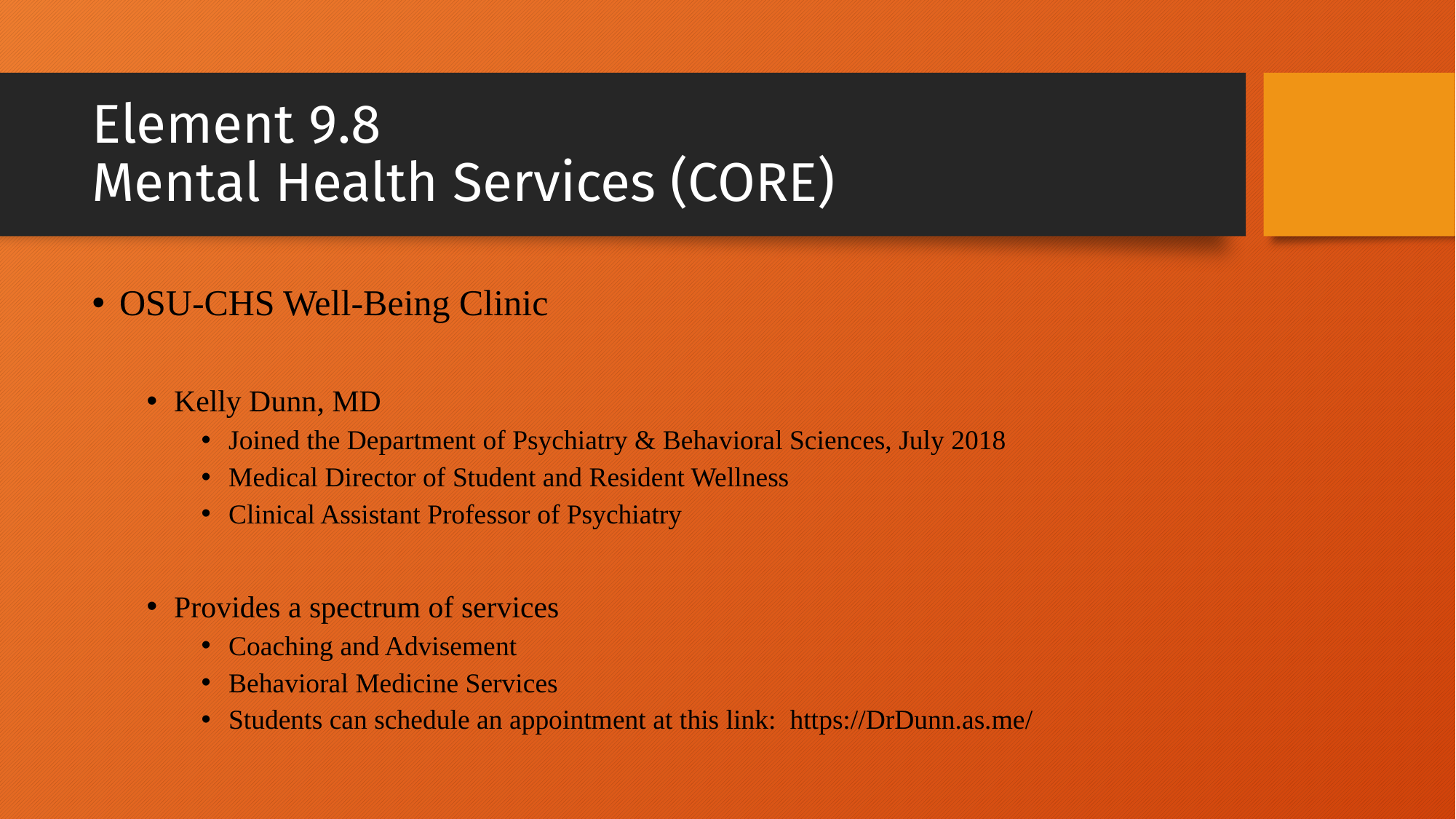

# Element 9.8 Mental Health Services (CORE)
OSU-CHS Well-Being Clinic

Kelly Dunn, MD
Joined the Department of Psychiatry & Behavioral Sciences, July 2018
Medical Director of Student and Resident Wellness
Clinical Assistant Professor of Psychiatry

Provides a spectrum of services
Coaching and Advisement
Behavioral Medicine Services
Students can schedule an appointment at this link:  https://DrDunn.as.me/